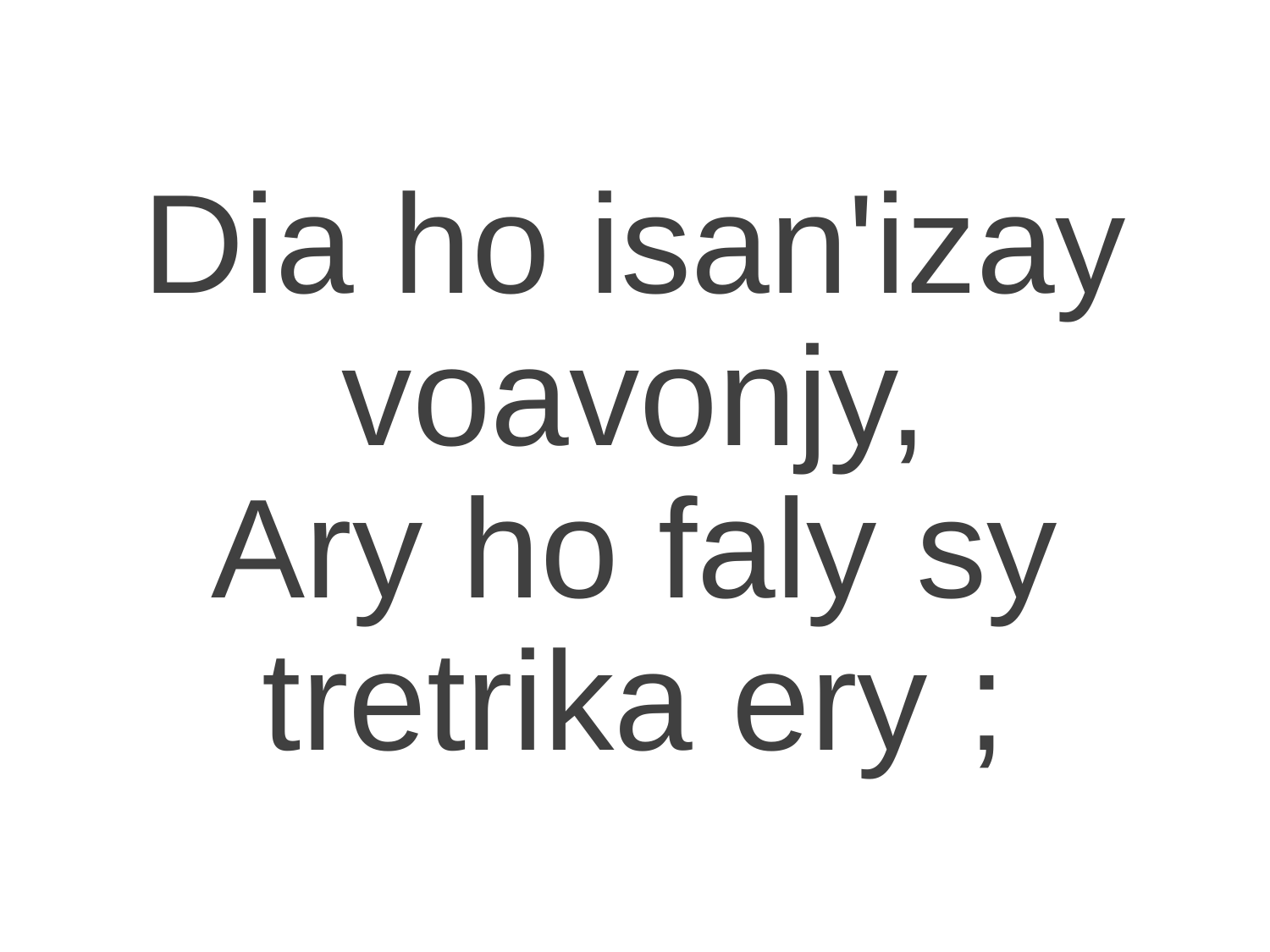

Dia ho isan'izay voavonjy,
Ary ho faly sy tretrika ery ;